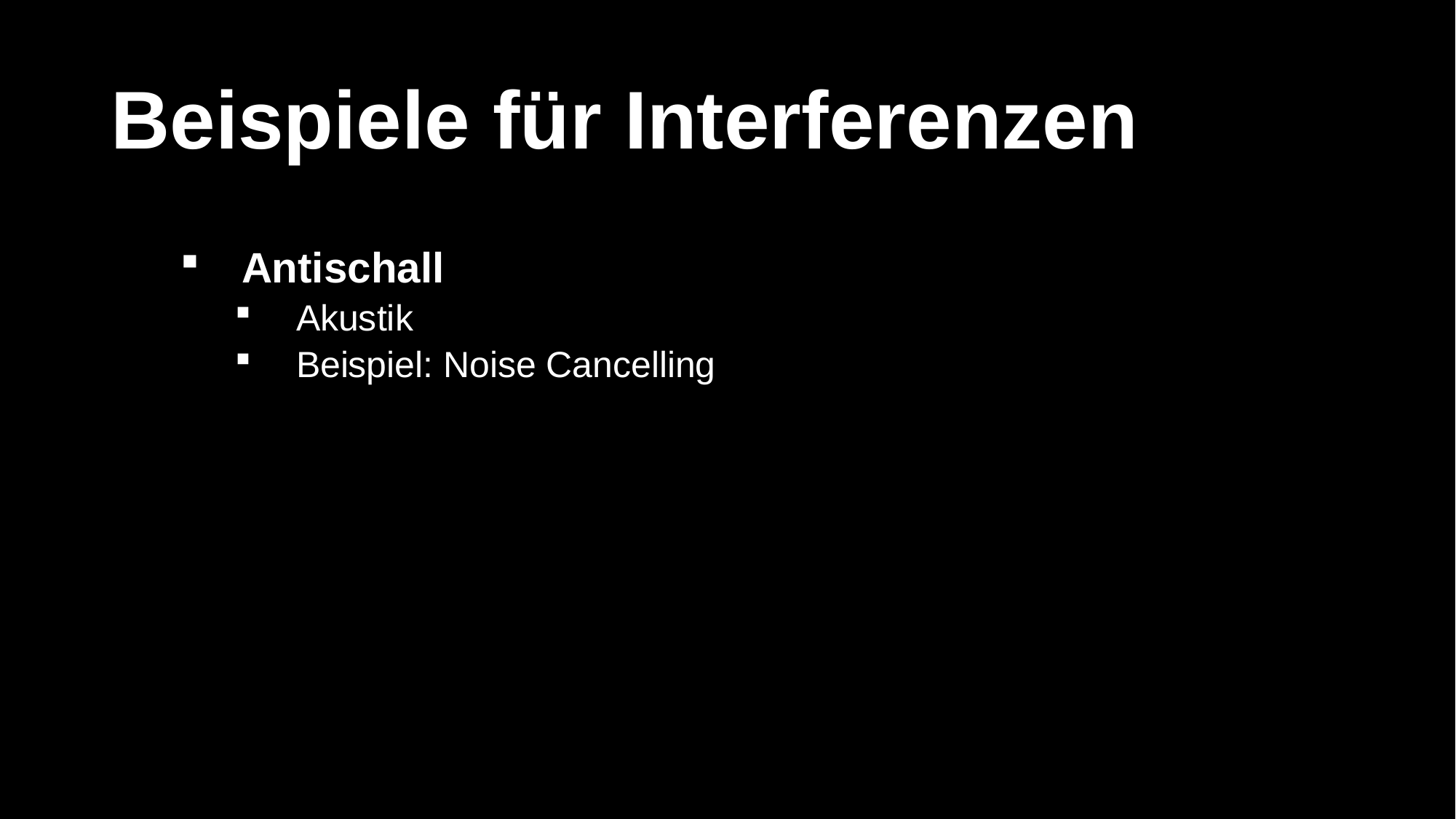

# Beispiele für Interferenzen
Antischall
Akustik
Beispiel: Noise Cancelling